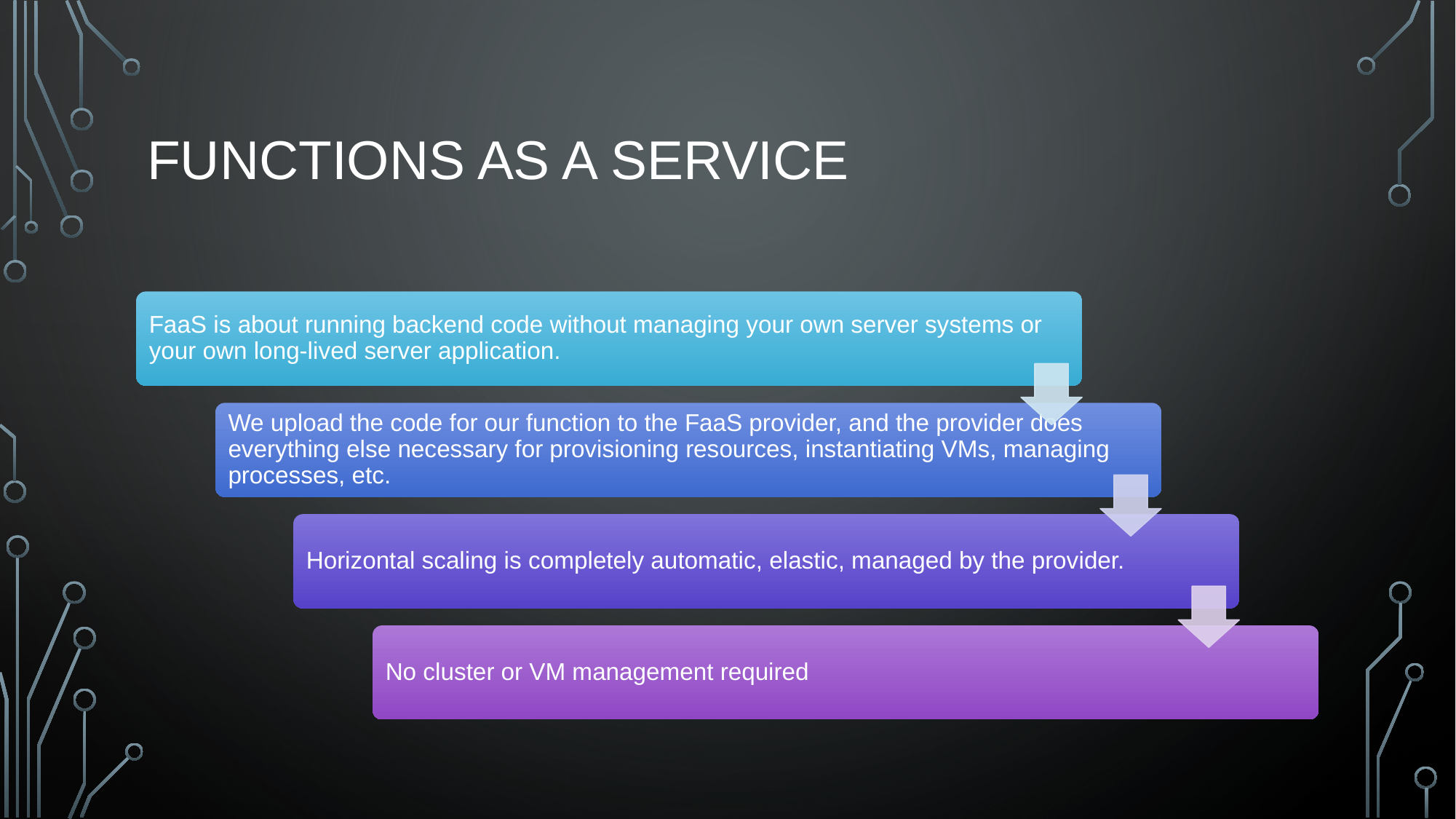

# Functions as a Service
FaaS is about running backend code without managing your own server systems or your own long-lived server application.
We upload the code for our function to the FaaS provider, and the provider does everything else necessary for provisioning resources, instantiating VMs, managing processes, etc.
Horizontal scaling is completely automatic, elastic, managed by the provider.
No cluster or VM management required